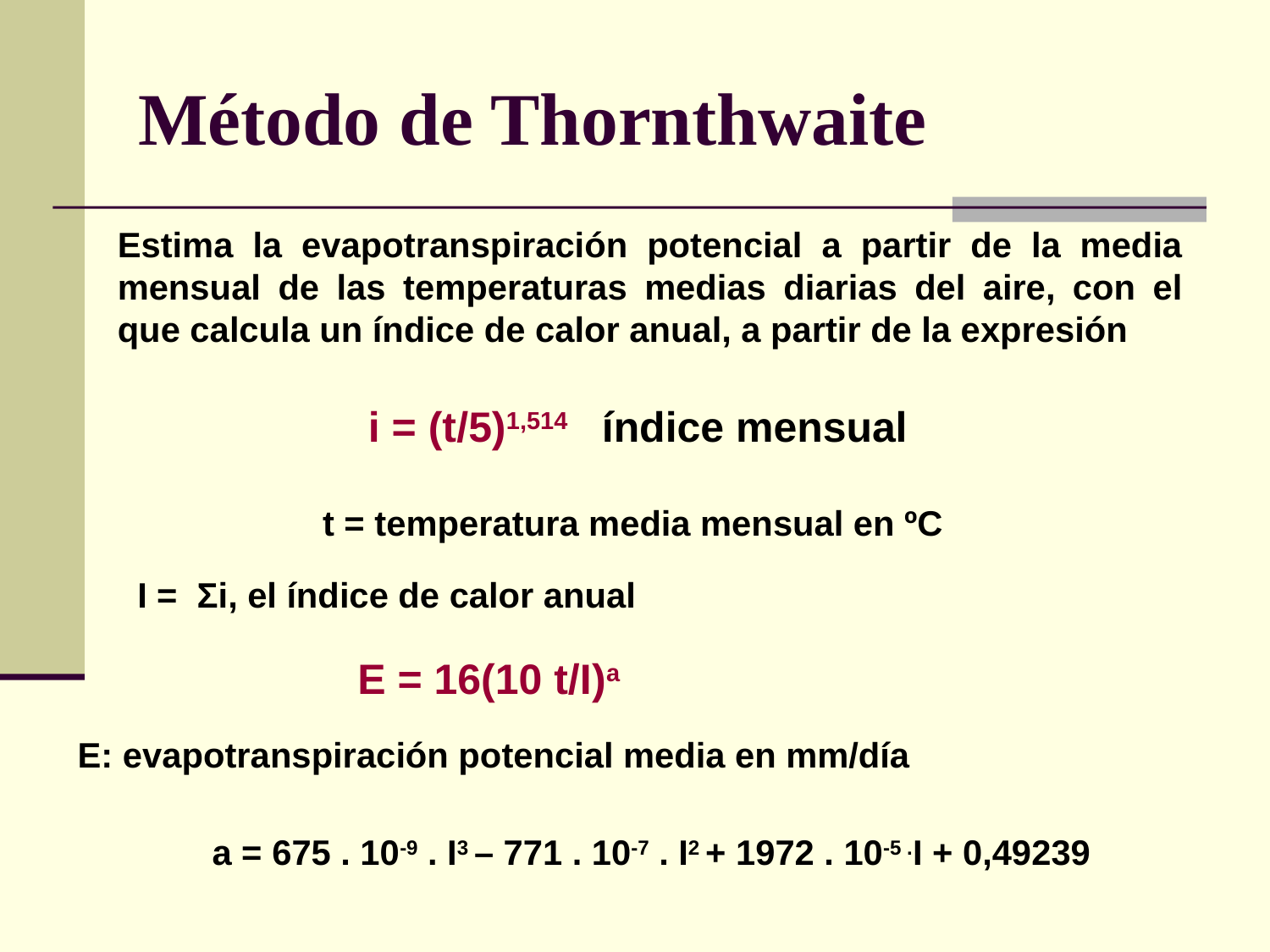

Método de Thornthwaite
Estima la evapotranspiración potencial a partir de la media mensual de las temperaturas medias diarias del aire, con el que calcula un índice de calor anual, a partir de la expresión
i = (t/5)1,514     índice mensual

t = temperatura media mensual en ºC
I =  Σi, el índice de calor anual
E = 16(10 t/I)a
E: evapotranspiración potencial media en mm/día
a = 675 . 10-9 . I3 – 771 . 10-7 . I2 + 1972 . 10-5 .I + 0,49239